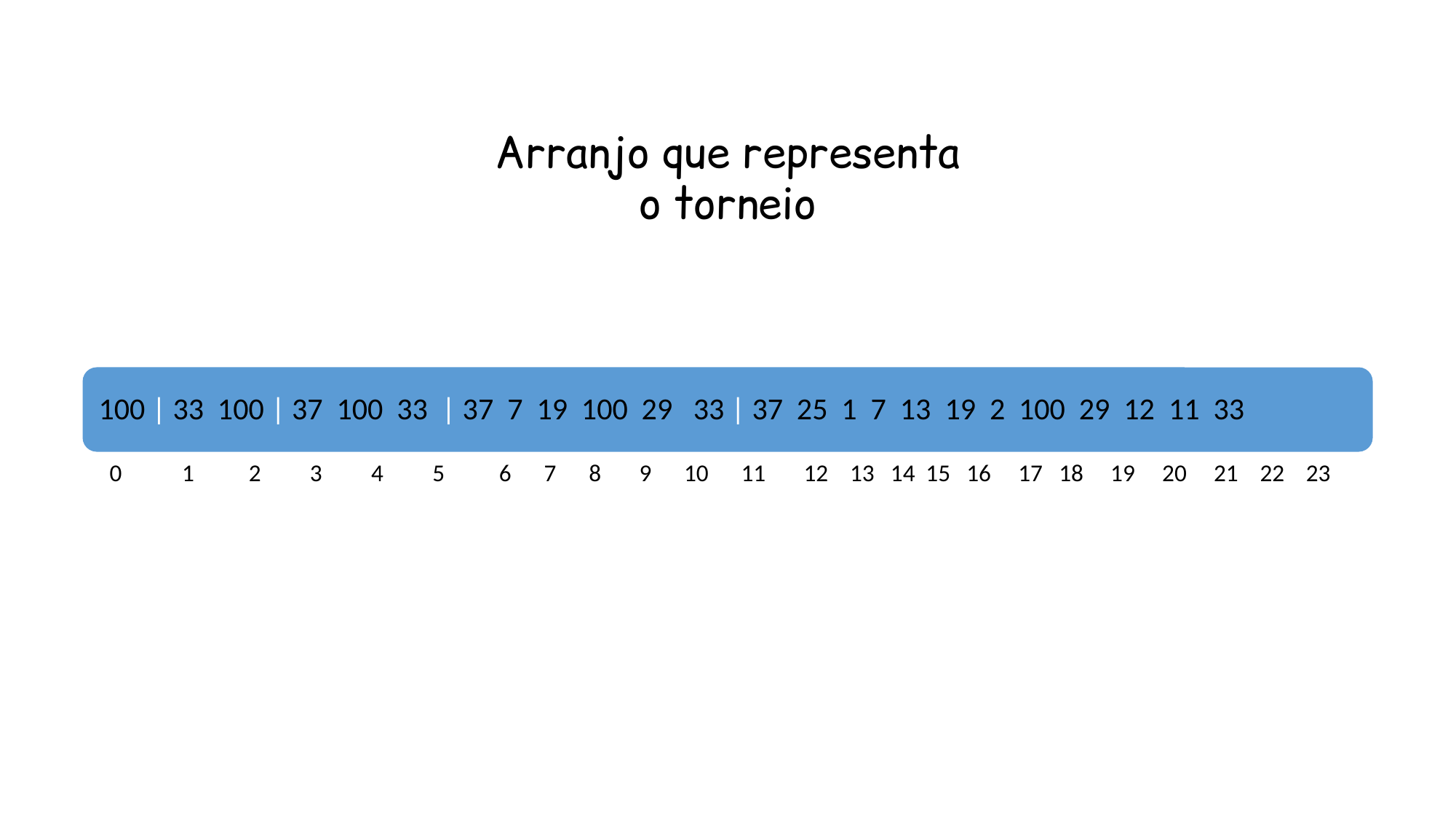

Arranjo que representa o torneio

# 100 | 33  100 | 37  100  33  | 37  7  19  100  29   33 | 37  25  1  7  13  19  2  100  29  12  11  33
  0|         1          2         3         4         5          6      7      8       9      10      11       12    13   14  15   16     17   18     19     20     21    22    23